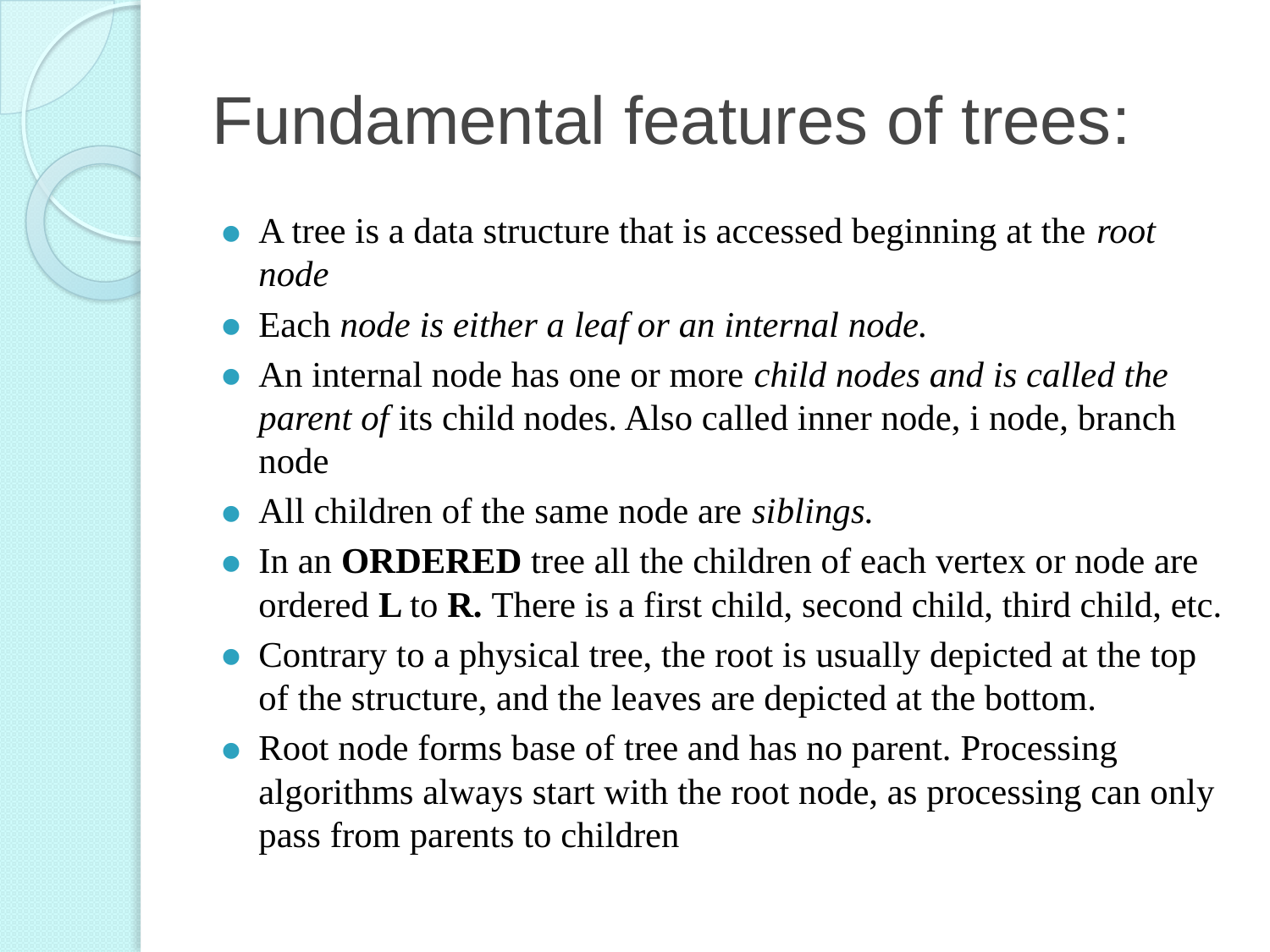

# Fundamental features of trees:
A tree is a data structure that is accessed beginning at the root node
Each node is either a leaf or an internal node.
An internal node has one or more child nodes and is called the parent of its child nodes. Also called inner node, i node, branch node
All children of the same node are siblings.
In an ORDERED tree all the children of each vertex or node are ordered L to R. There is a first child, second child, third child, etc.
Contrary to a physical tree, the root is usually depicted at the top of the structure, and the leaves are depicted at the bottom.
Root node forms base of tree and has no parent. Processing algorithms always start with the root node, as processing can only pass from parents to children